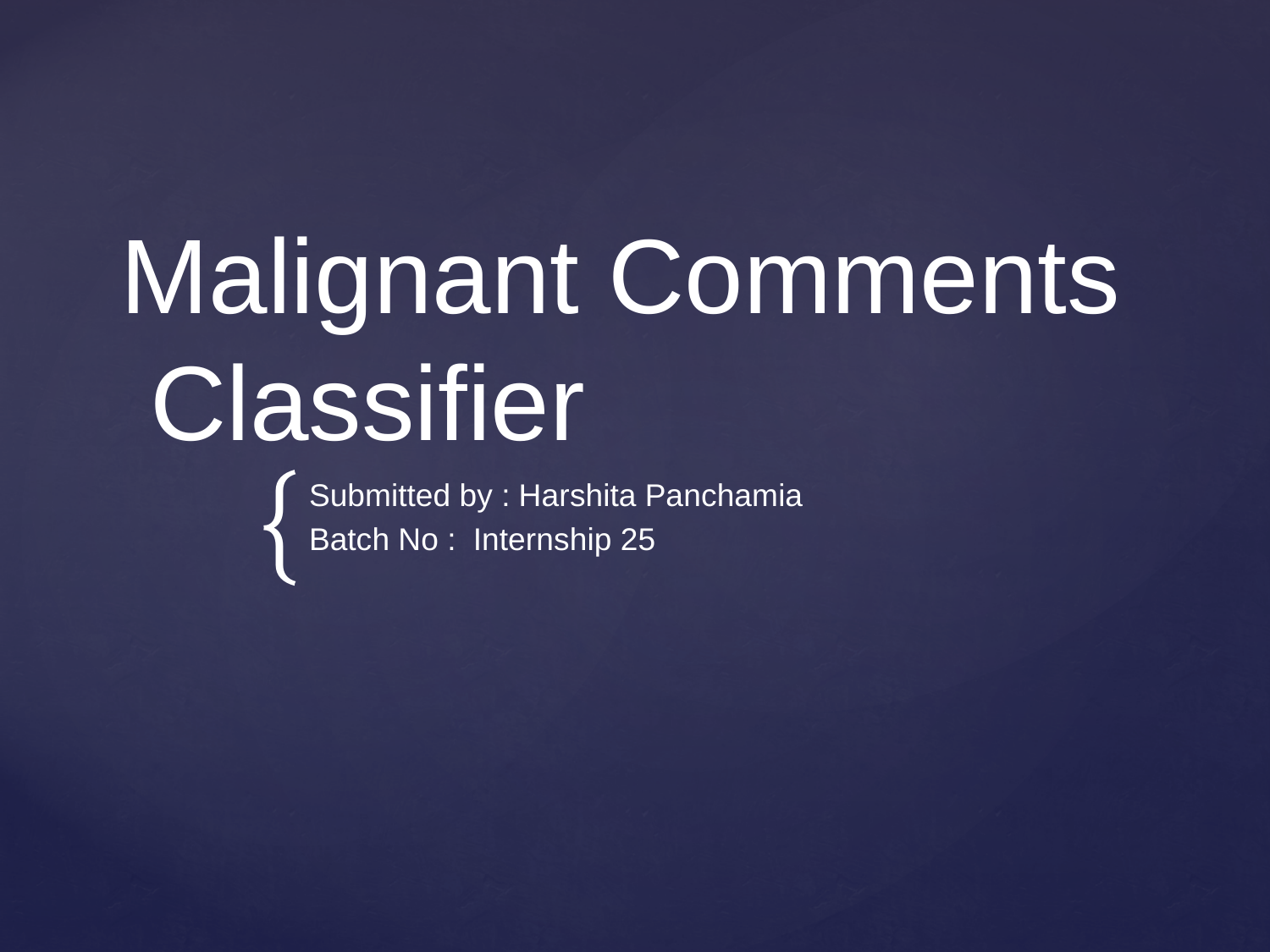

# Malignant Comments  Classifier
Submitted by : Harshita Panchamia
Batch No :  Internship 25